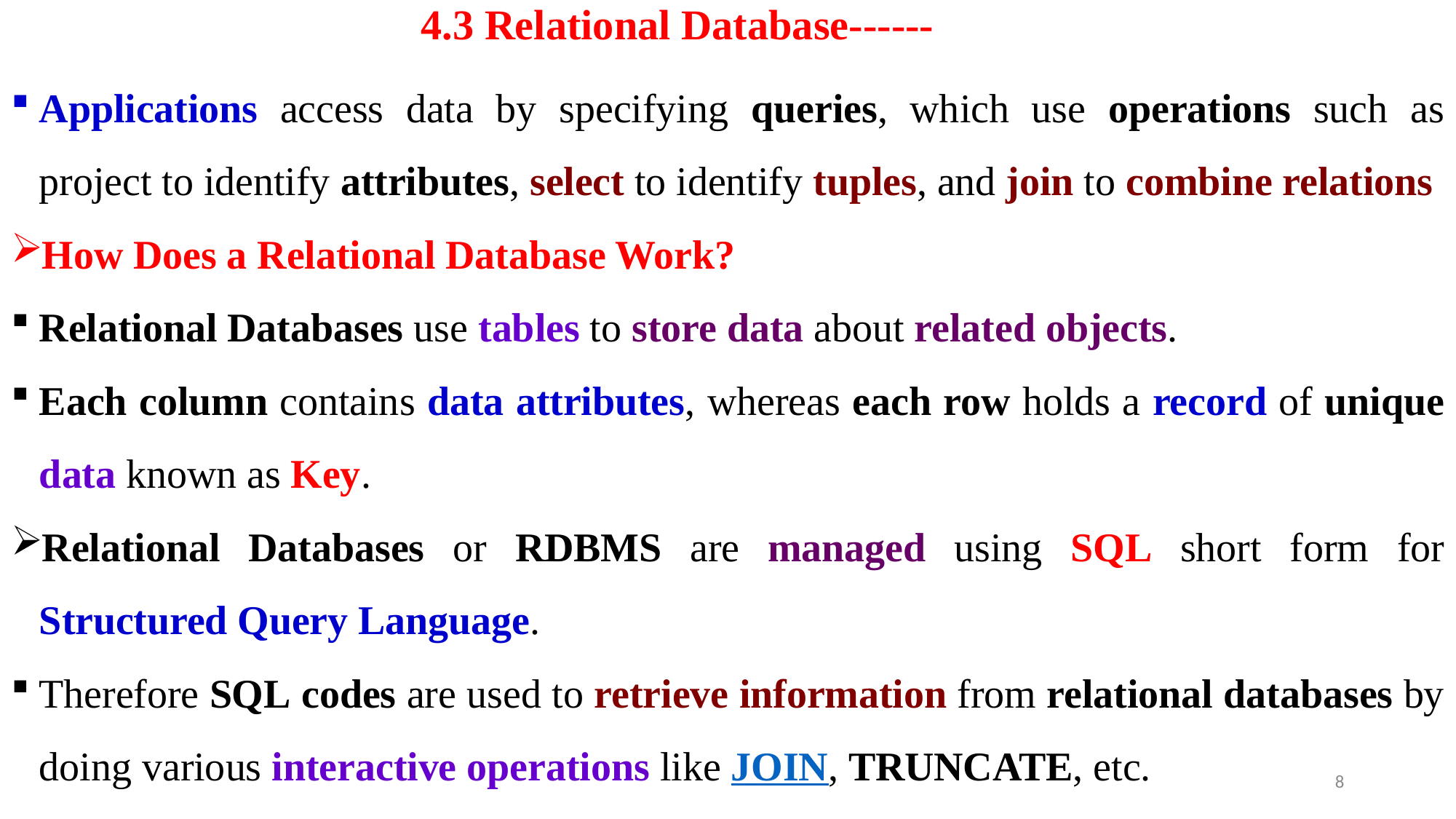

# 4.3 Relational Database------
Applications access data by specifying queries, which use operations such as project to identify attributes, select to identify tuples, and join to combine relations
How Does a Relational Database Work?
Relational Databases use tables to store data about related objects.
Each column contains data attributes, whereas each row holds a record of unique data known as Key.
Relational Databases or RDBMS are managed using SQL short form for Structured Query Language.
Therefore SQL codes are used to retrieve information from relational databases by doing various interactive operations like JOIN, TRUNCATE, etc.

8